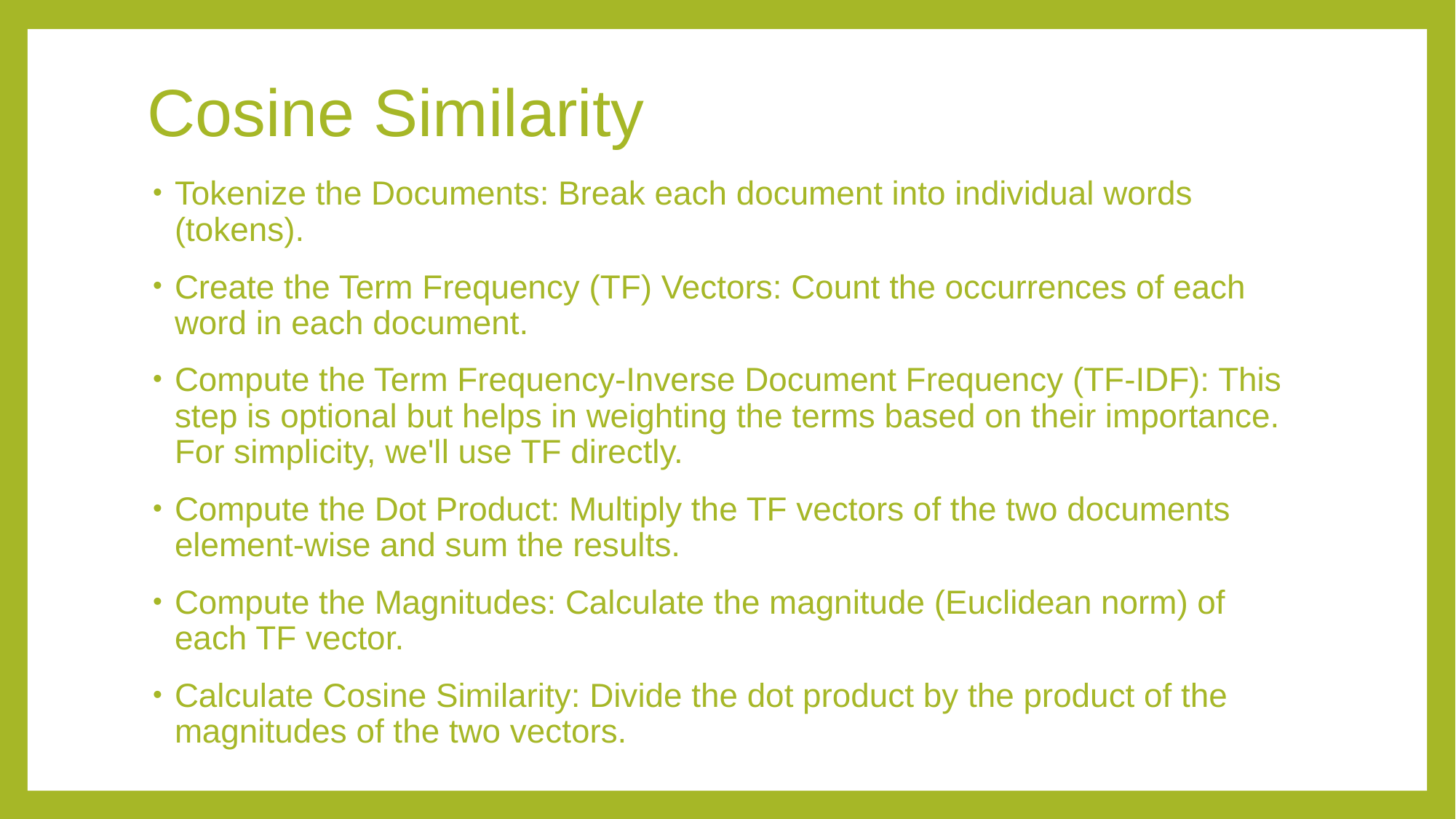

# Cosine Similarity
Tokenize the Documents: Break each document into individual words (tokens).
Create the Term Frequency (TF) Vectors: Count the occurrences of each word in each document.
Compute the Term Frequency-Inverse Document Frequency (TF-IDF): This step is optional but helps in weighting the terms based on their importance. For simplicity, we'll use TF directly.
Compute the Dot Product: Multiply the TF vectors of the two documents element-wise and sum the results.
Compute the Magnitudes: Calculate the magnitude (Euclidean norm) of each TF vector.
Calculate Cosine Similarity: Divide the dot product by the product of the magnitudes of the two vectors.